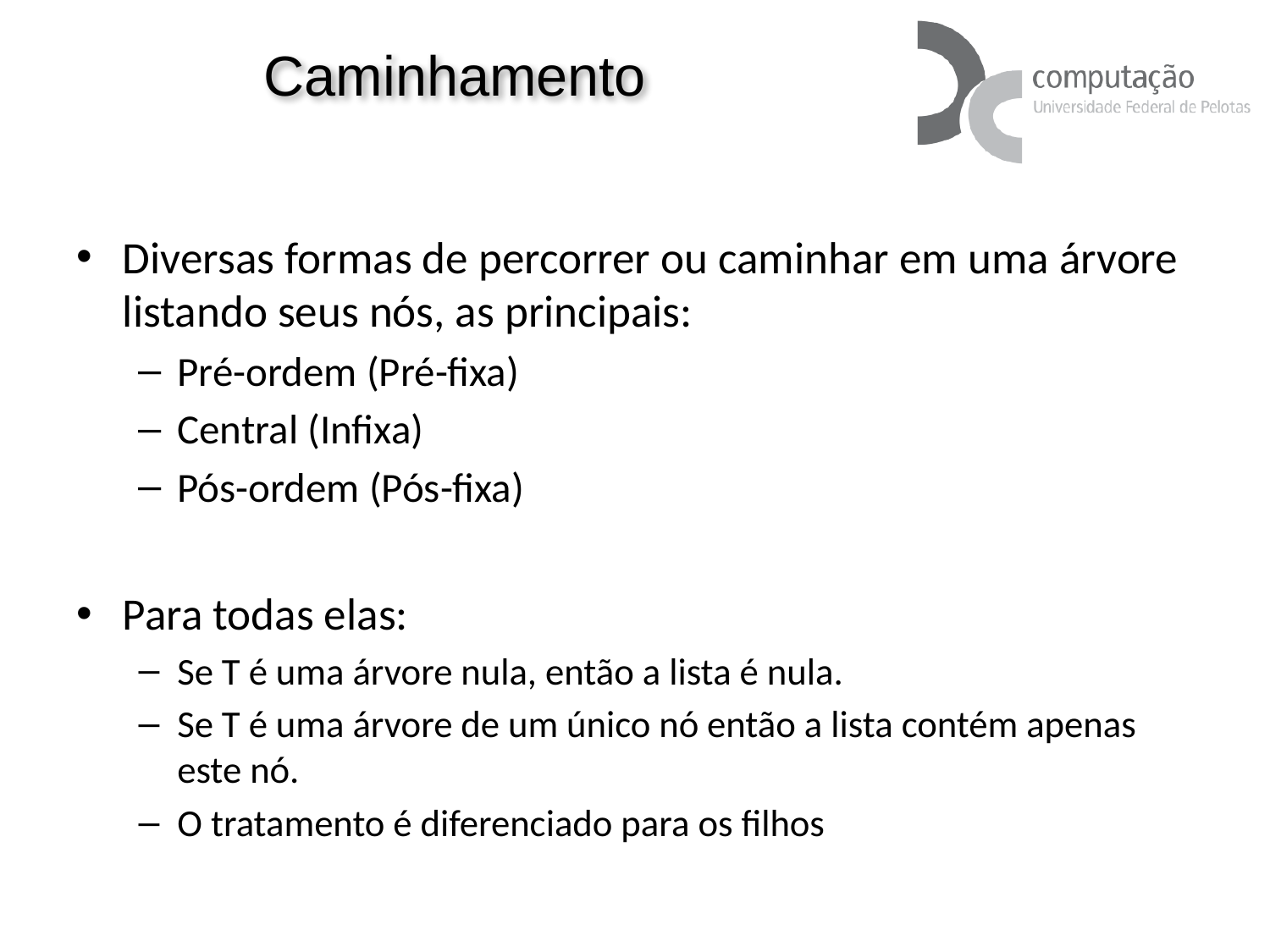

# Caminhamento
Diversas formas de percorrer ou caminhar em uma árvore listando seus nós, as principais:
Pré-ordem (Pré-fixa)
Central (Infixa)
Pós-ordem (Pós-fixa)

Para todas elas:
Se T é uma árvore nula, então a lista é nula.
Se T é uma árvore de um único nó então a lista contém apenas este nó.
O tratamento é diferenciado para os filhos